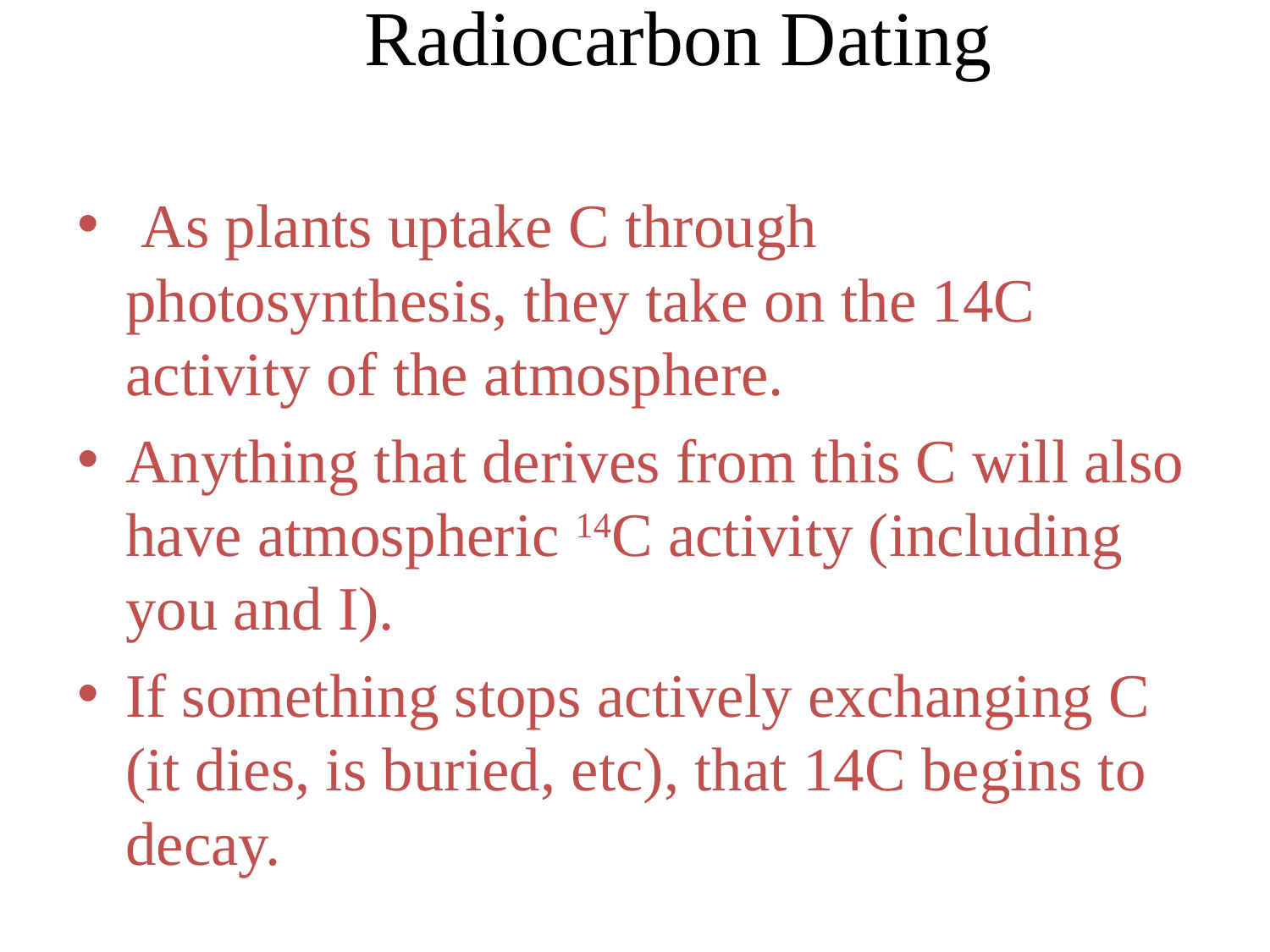

# Radiocarbon Dating
 As plants uptake C through photosynthesis, they take on the 14C activity of the atmosphere.
Anything that derives from this C will also have atmospheric 14C activity (including you and I).
If something stops actively exchanging C (it dies, is buried, etc), that 14C begins to decay.